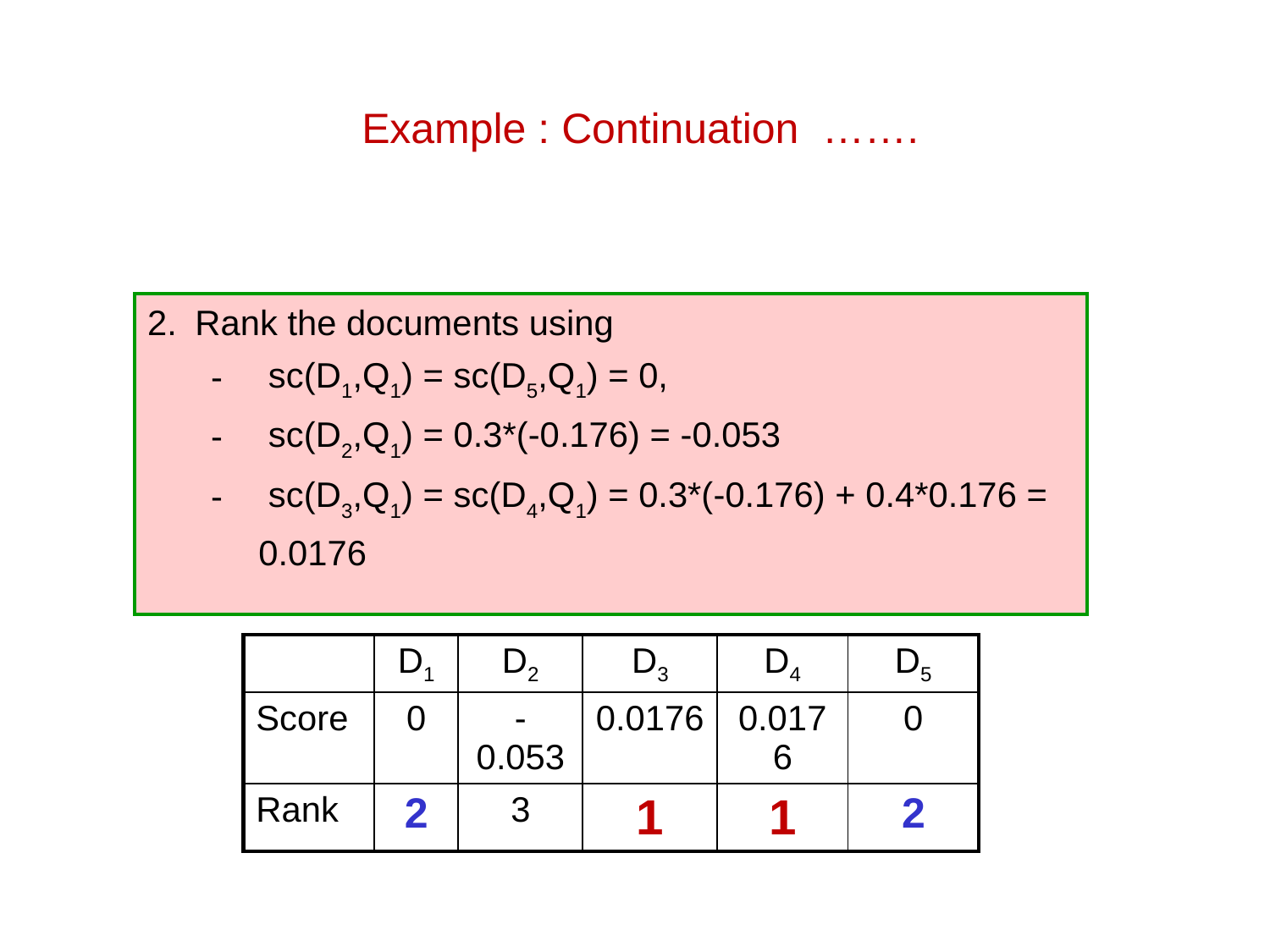

Example : Continuation  …….
Rank the documents using
 sc(D1,Q1) = sc(D5,Q1) = 0,
 sc(D2,Q1) = 0.3*(-0.176) = -0.053
 sc(D3,Q1) = sc(D4,Q1) = 0.3*(-0.176) + 0.4*0.176 = 0.0176

|  | D1 | D2 | D3 | D4 | D5 |
| --- | --- | --- | --- | --- | --- |
| Score | 0 | -0.053 | 0.0176 | 0.0176 | 0 |
| Rank | 2 | 3 | 1 | 1 | 2 |